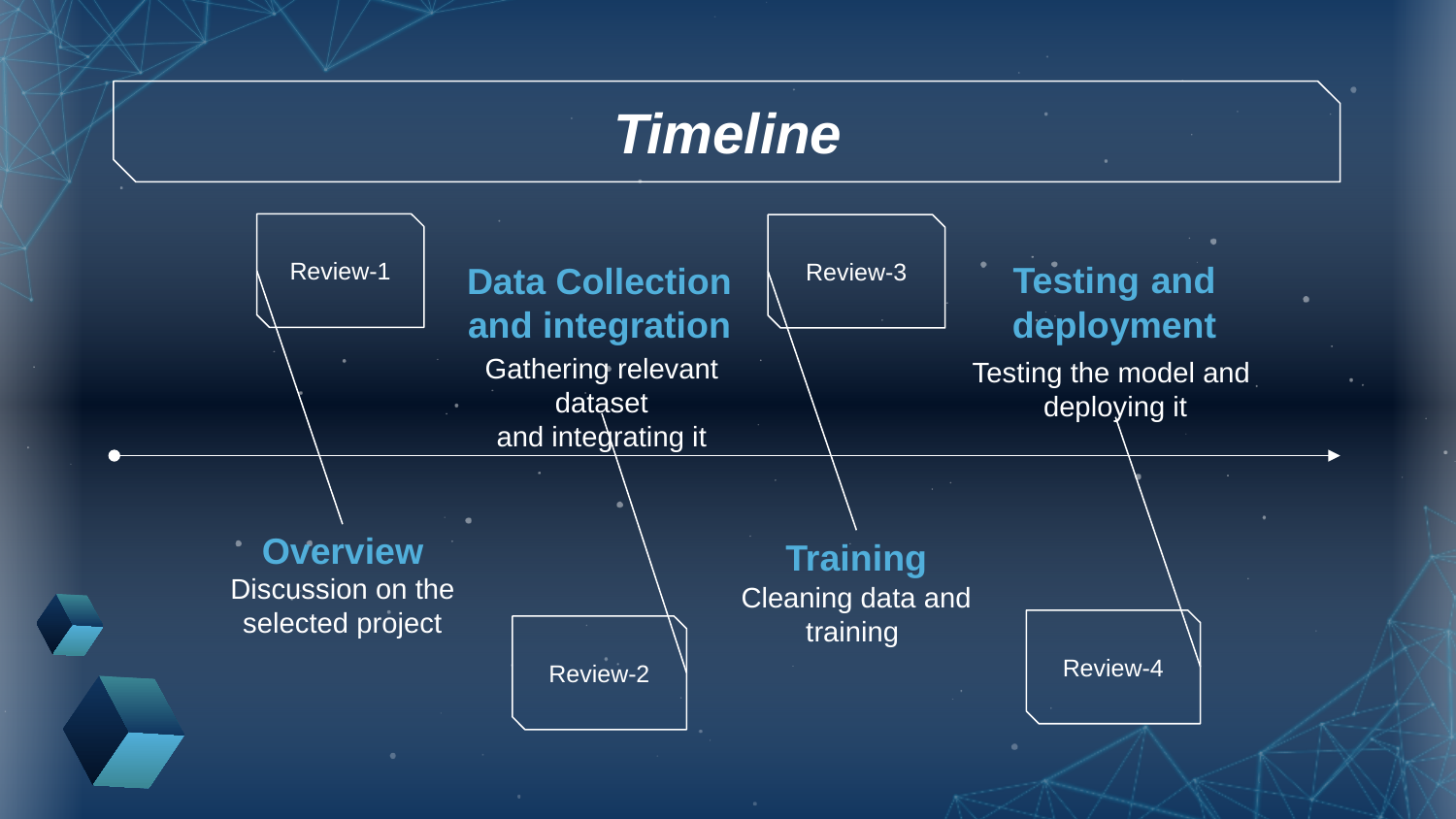

# Timeline
Review-1
Review-3
Data Collection and integration
Testing and deployment
Gathering relevant dataset
and integrating it
Testing the model and
deploying it
Overview
Training
Discussion on the selected project
Cleaning data and training

Review-4
Review-2